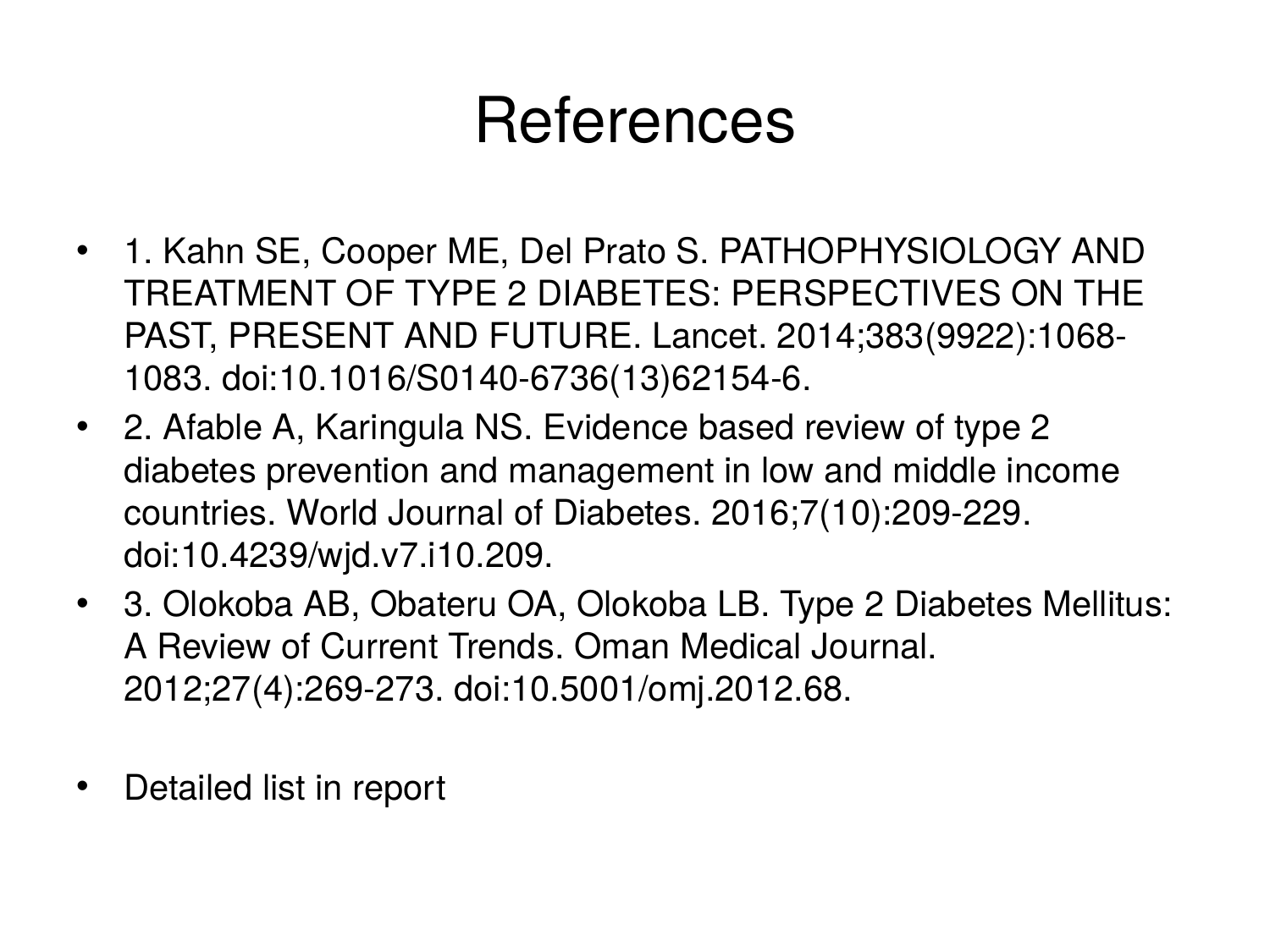

# References
1. Kahn SE, Cooper ME, Del Prato S. PATHOPHYSIOLOGY AND TREATMENT OF TYPE 2 DIABETES: PERSPECTIVES ON THE PAST, PRESENT AND FUTURE. Lancet. 2014;383(9922):1068-1083. doi:10.1016/S0140-6736(13)62154-6.
2. Afable A, Karingula NS. Evidence based review of type 2 diabetes prevention and management in low and middle income countries. World Journal of Diabetes. 2016;7(10):209-229. doi:10.4239/wjd.v7.i10.209.
3. Olokoba AB, Obateru OA, Olokoba LB. Type 2 Diabetes Mellitus: A Review of Current Trends. Oman Medical Journal. 2012;27(4):269-273. doi:10.5001/omj.2012.68.

Detailed list in report